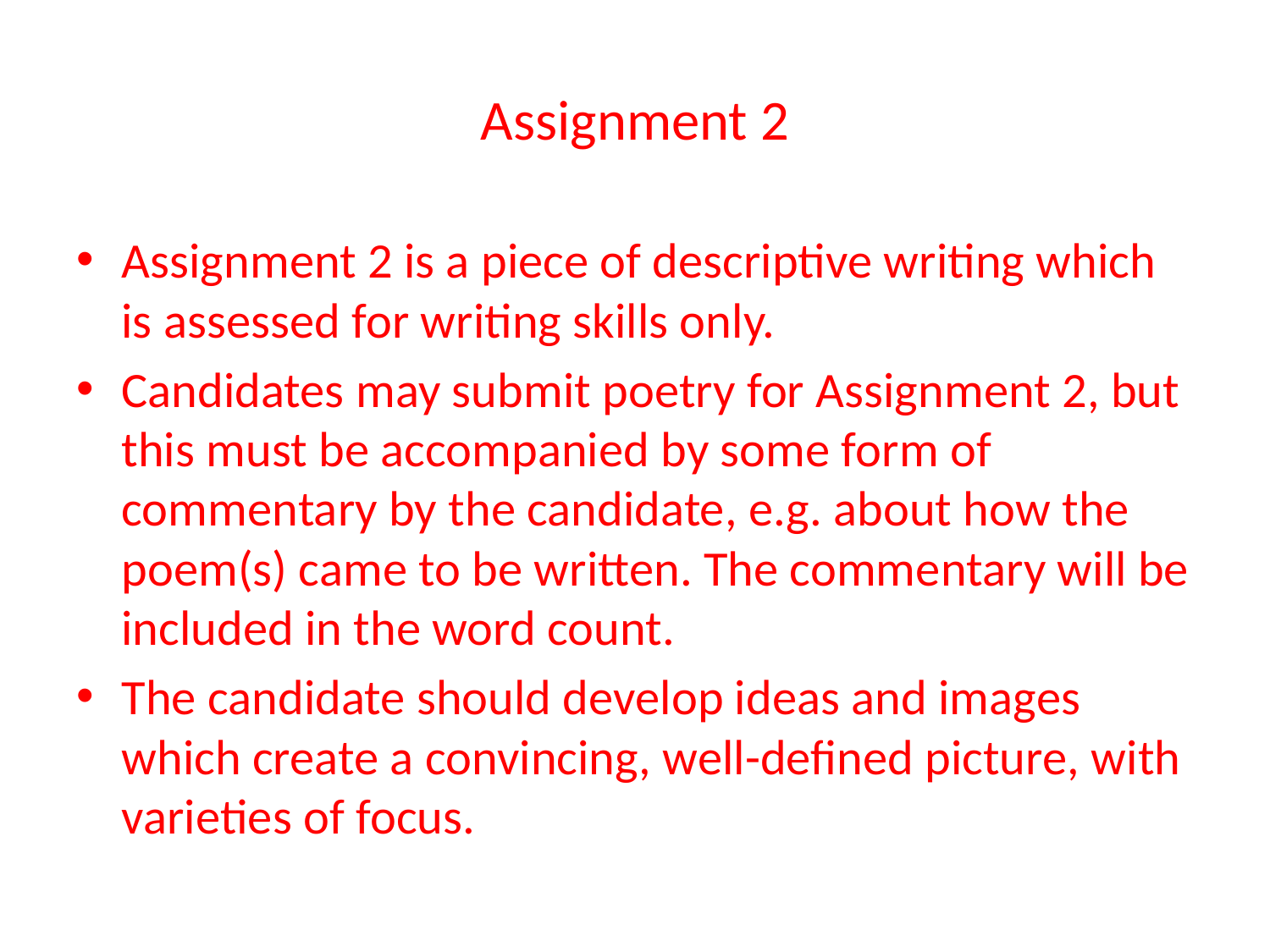

# Assignment 2
Assignment 2 is a piece of descriptive writing which is assessed for writing skills only.
Candidates may submit poetry for Assignment 2, but this must be accompanied by some form of commentary by the candidate, e.g. about how the poem(s) came to be written. The commentary will be included in the word count.
The candidate should develop ideas and images which create a convincing, well-defined picture, with varieties of focus.